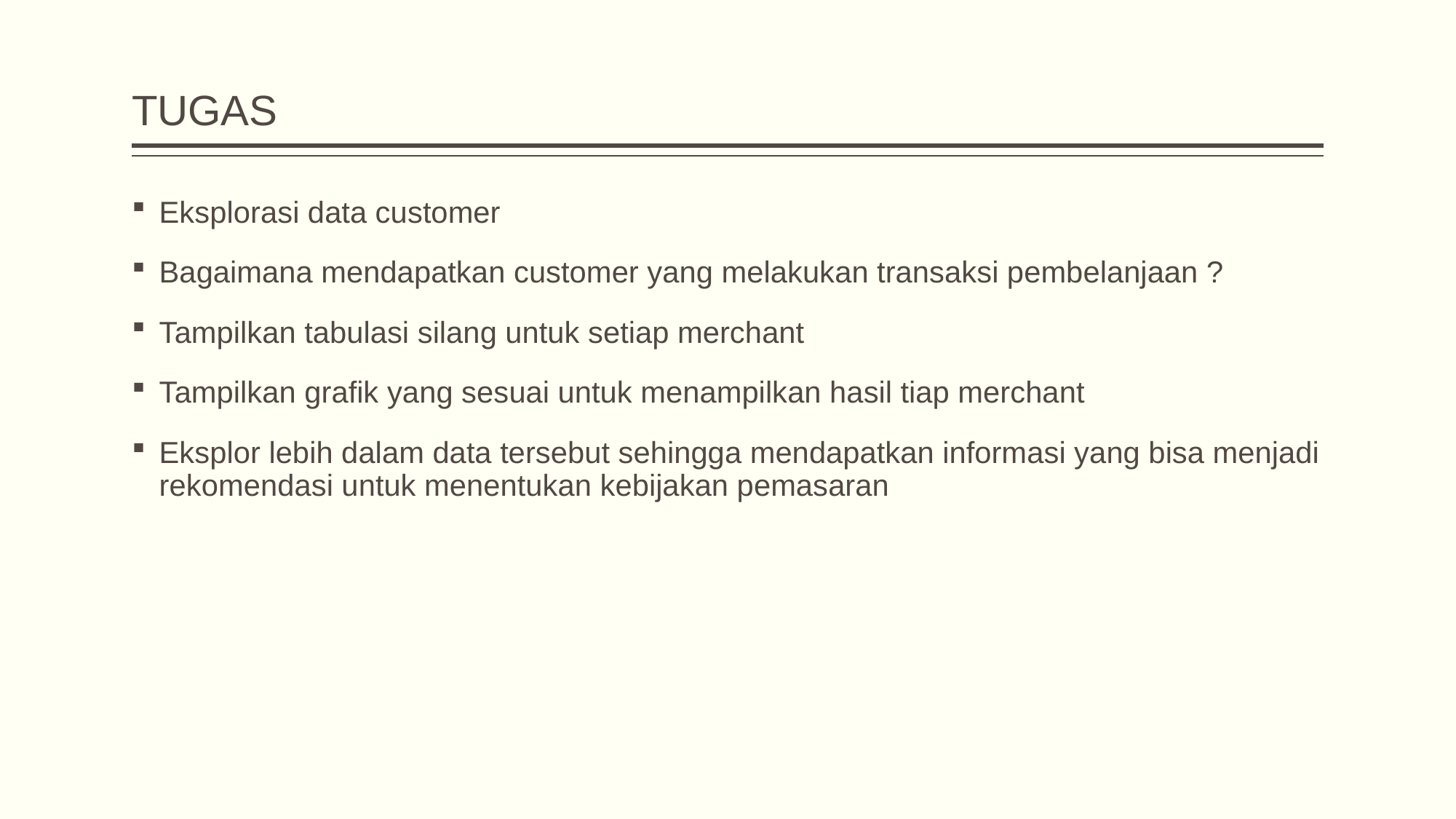

# TUGAS
Eksplorasi data customer
Bagaimana mendapatkan customer yang melakukan transaksi pembelanjaan ?
Tampilkan tabulasi silang untuk setiap merchant
Tampilkan grafik yang sesuai untuk menampilkan hasil tiap merchant
Eksplor lebih dalam data tersebut sehingga mendapatkan informasi yang bisa menjadi rekomendasi untuk menentukan kebijakan pemasaran